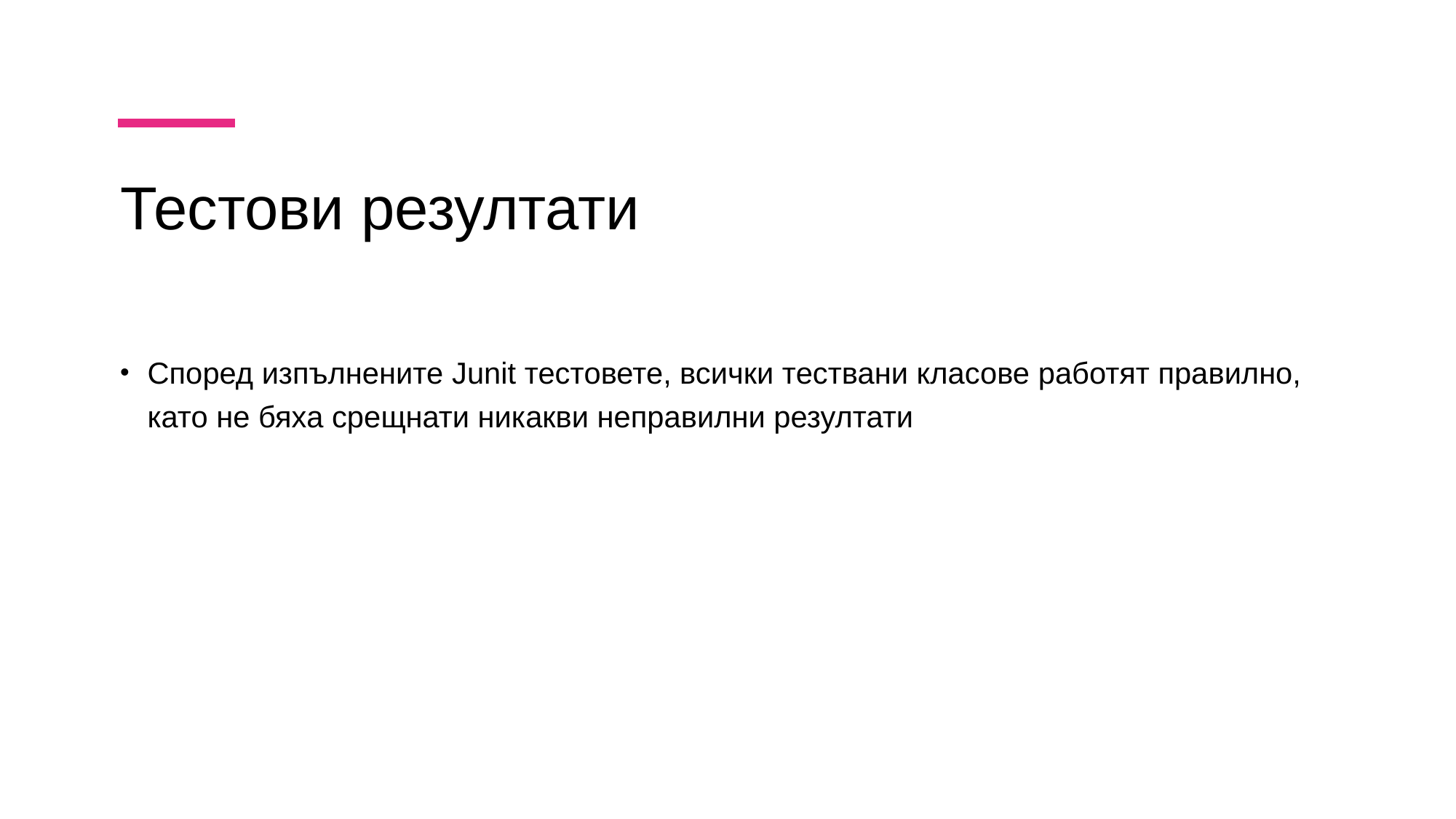

# Тестови резултати
Според изпълнените Junit тестовете, всички тествани класове работят правилно, като не бяха срещнати никакви неправилни резултати